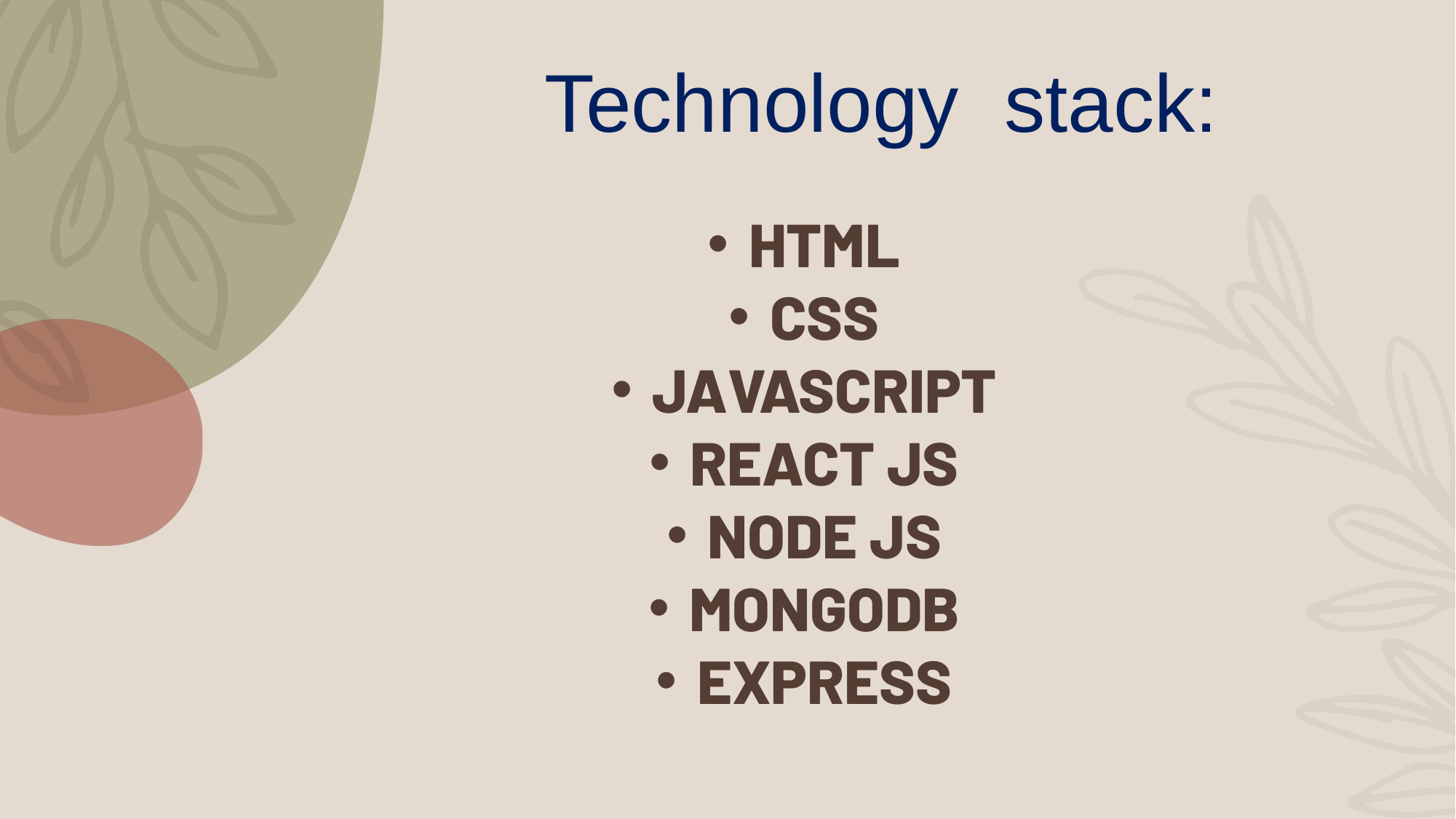

# Technology  stack:
Html
Css
Javascript
React js
Node js
MongoDB
Express